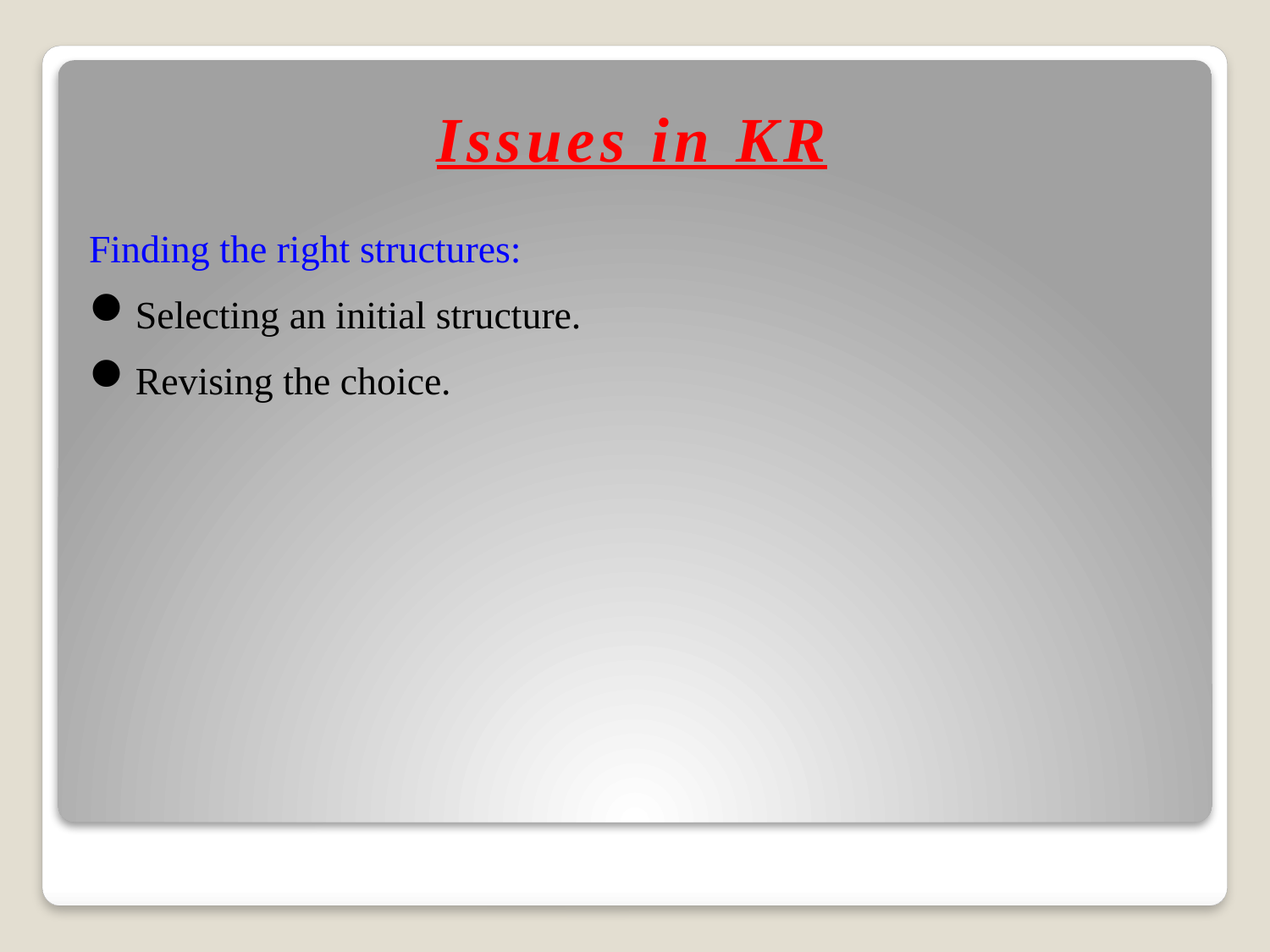

# Issues in KR
Finding the right structures:
Selecting an initial structure.
Revising the choice.